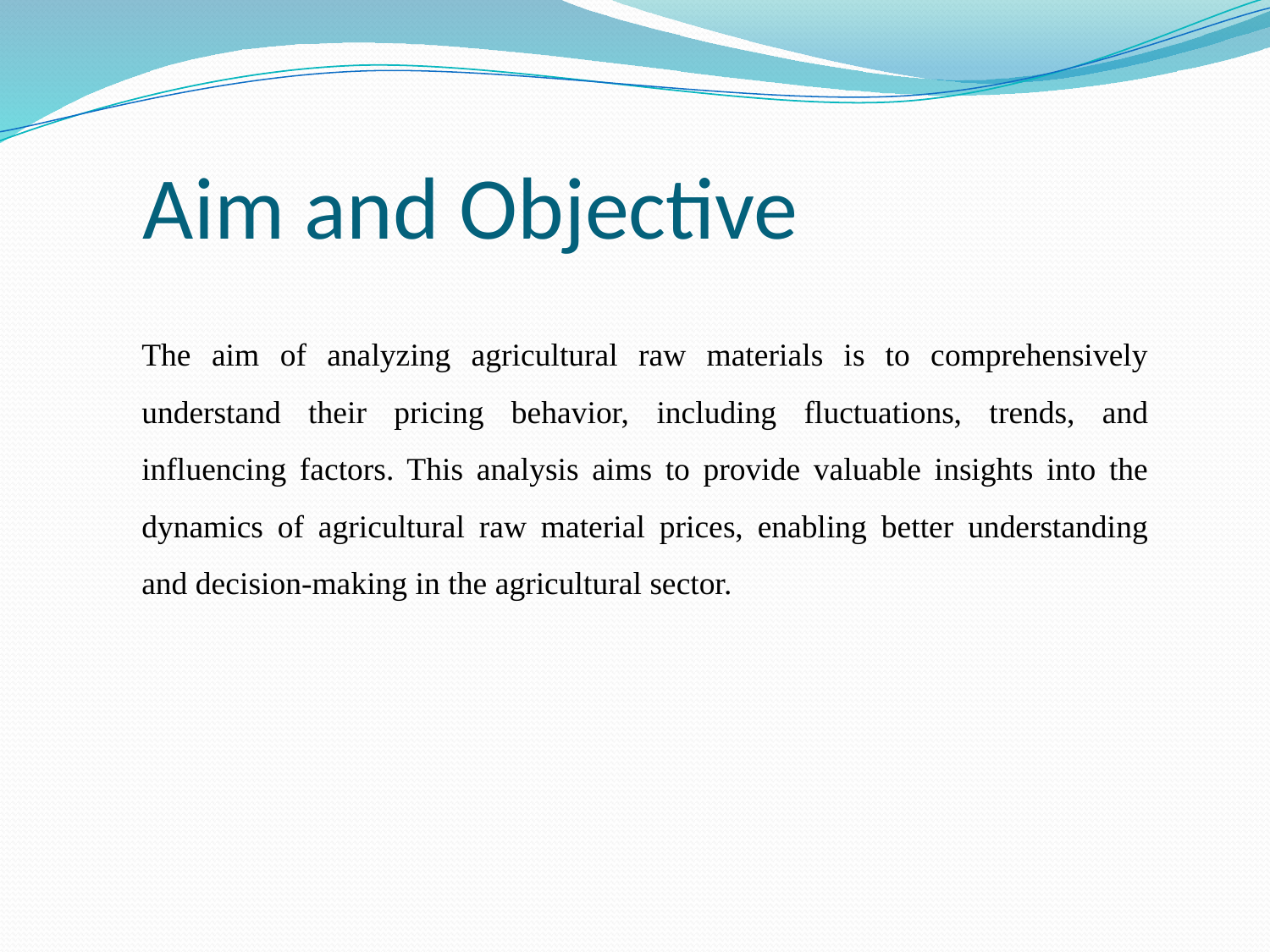

# Aim and Objective
The aim of analyzing agricultural raw materials is to comprehensively understand their pricing behavior, including fluctuations, trends, and influencing factors. This analysis aims to provide valuable insights into the dynamics of agricultural raw material prices, enabling better understanding and decision-making in the agricultural sector.